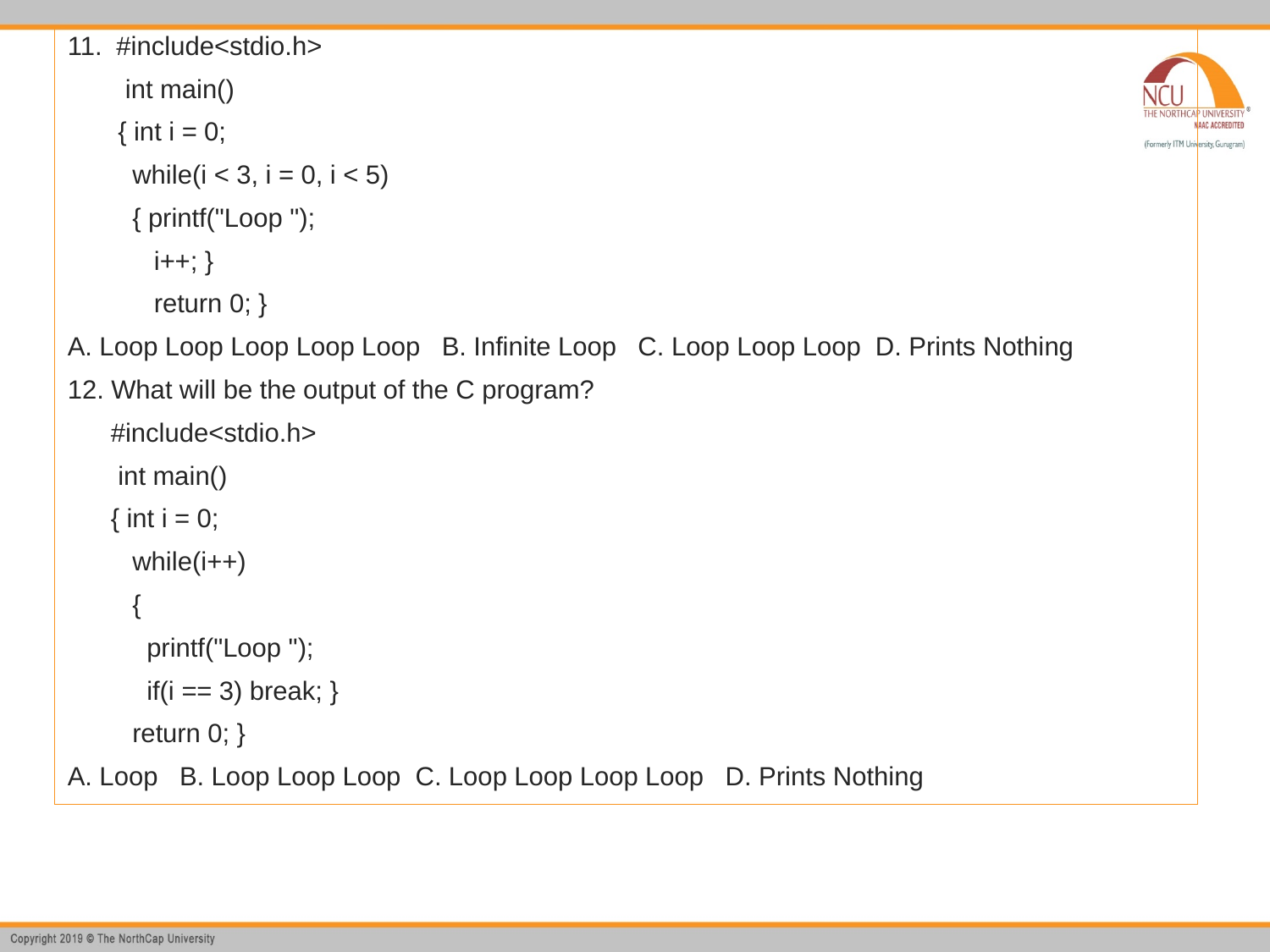

11.  #include<stdio.h>
        int main()
       { int i = 0;
         while(i < 3, i = 0, i < 5)
         { printf("Loop ");
            i++; }
            return 0; }
A. Loop Loop Loop Loop Loop   B. Infinite Loop   C. Loop Loop Loop  D. Prints Nothing
12. What will be the output of the C program?
      #include<stdio.h>
       int main()
      { int i = 0;
         while(i++)
         {
           printf("Loop ");
           if(i == 3) break; }
         return 0; }
A. Loop   B. Loop Loop Loop  C. Loop Loop Loop Loop   D. Prints Nothing